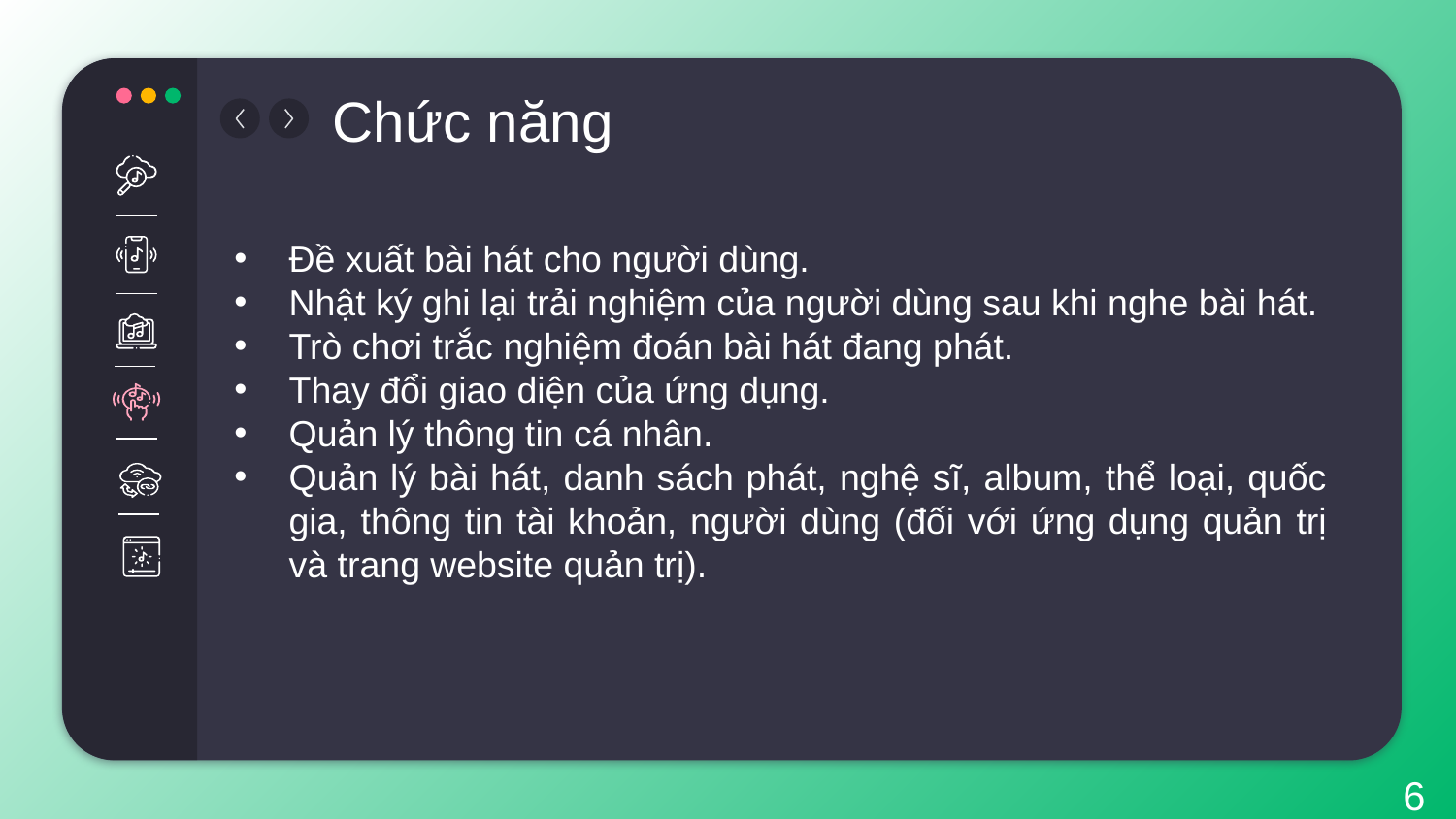

# Chức năng

Đề xuất bài hát cho người dùng.
Nhật ký ghi lại trải nghiệm của người dùng sau khi nghe bài hát.
Trò chơi trắc nghiệm đoán bài hát đang phát.
Thay đổi giao diện của ứng dụng.
Quản lý thông tin cá nhân.
Quản lý bài hát, danh sách phát, nghệ sĩ, album, thể loại, quốc gia, thông tin tài khoản, người dùng (đối với ứng dụng quản trị và trang website quản trị).

6